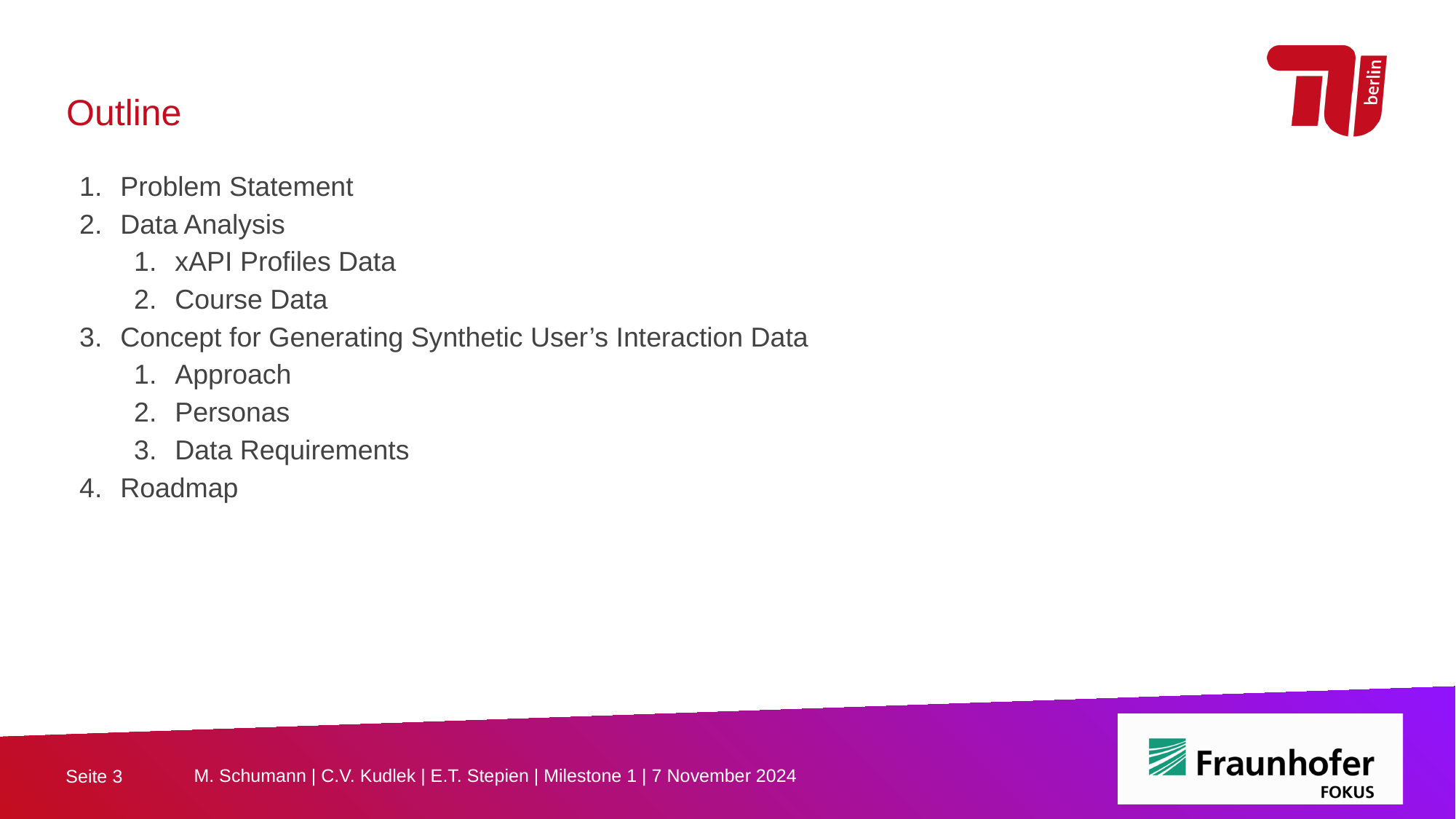

Outline
Problem Statement
Data Analysis
xAPI Profiles Data
Course Data
Concept for Generating Synthetic User’s Interaction Data
Approach
Personas
Data Requirements
Roadmap